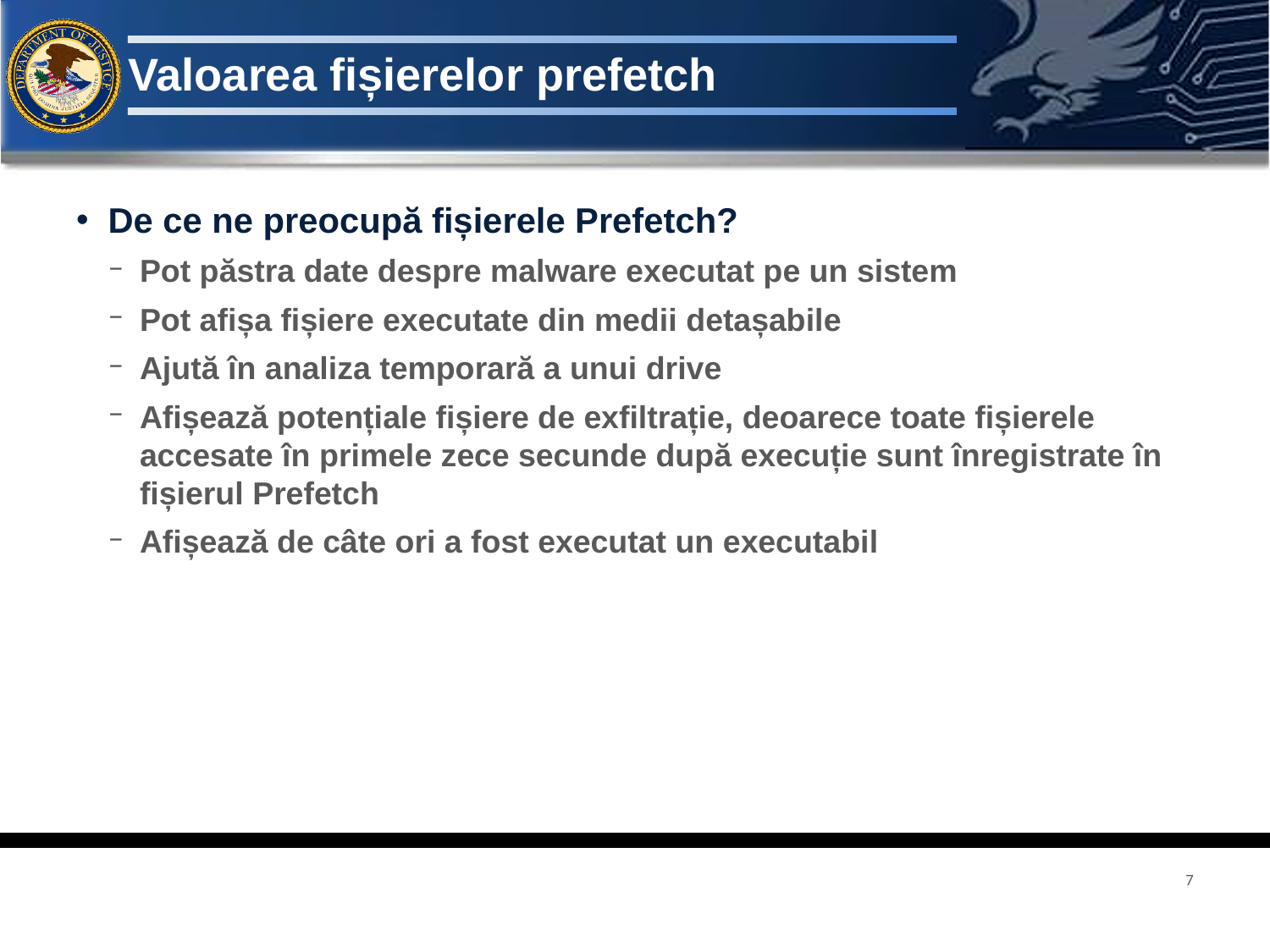

# Valoarea fișierelor prefetch
De ce ne preocupă fișierele Prefetch?
Pot păstra date despre malware executat pe un sistem
Pot afișa fișiere executate din medii detașabile
Ajută în analiza temporară a unui drive
Afișează potențiale fișiere de exfiltrație, deoarece toate fișierele accesate în primele zece secunde după execuție sunt înregistrate în fișierul Prefetch
Afișează de câte ori a fost executat un executabil
7